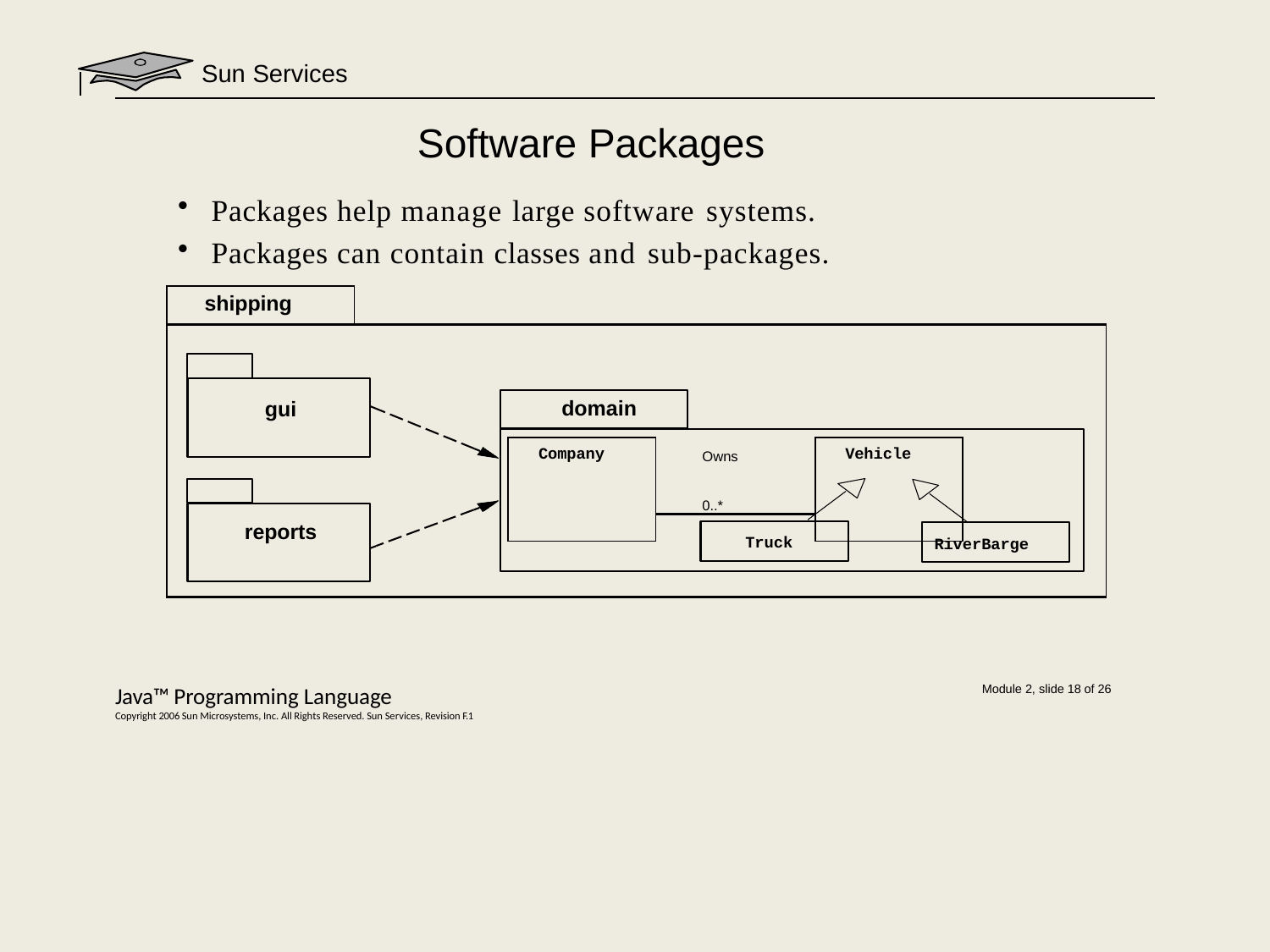

Sun Services

# Software Packages
Packages help manage large software systems.
Packages can contain classes and sub-packages.
| shipping |  |  |  |
| --- | --- | --- | --- |
| gui reports | domain | Truck | RiverBarge |

| Company | Owns 0..\* | Vehicle |
| --- | --- | --- |
|  |  |  |

Java™ Programming Language
Copyright 2006 Sun Microsystems, Inc. All Rights Reserved. Sun Services, Revision F.1
Module 2, slide 18 of 26